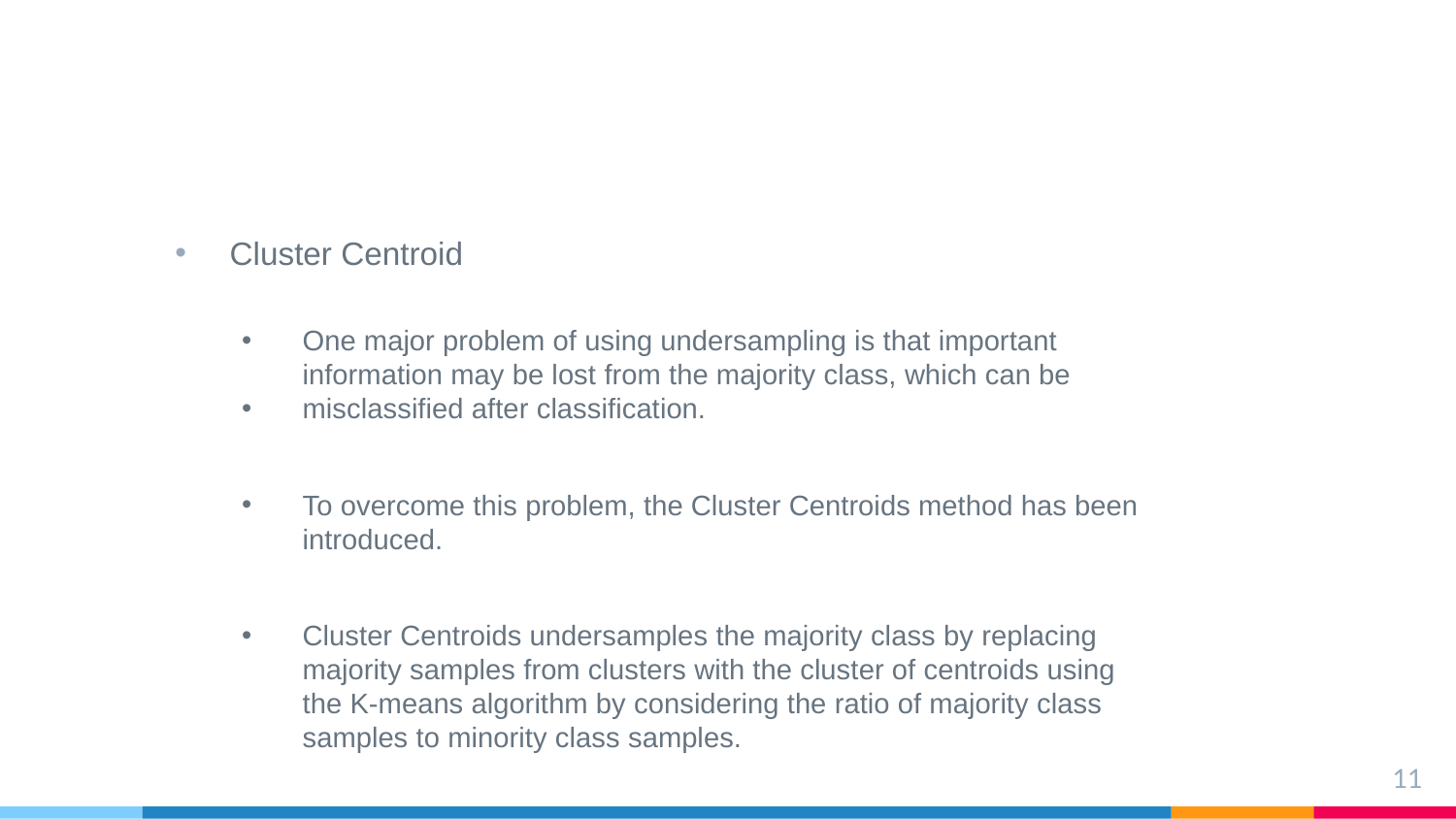

#
Cluster Centroid

One major problem of using undersampling is that important information may be lost from the majority class, which can be
misclassified after classification.

To overcome this problem, the Cluster Centroids method has been introduced.

Cluster Centroids undersamples the majority class by replacing majority samples from clusters with the cluster of centroids using the K-means algorithm by considering the ratio of majority class samples to minority class samples.
11